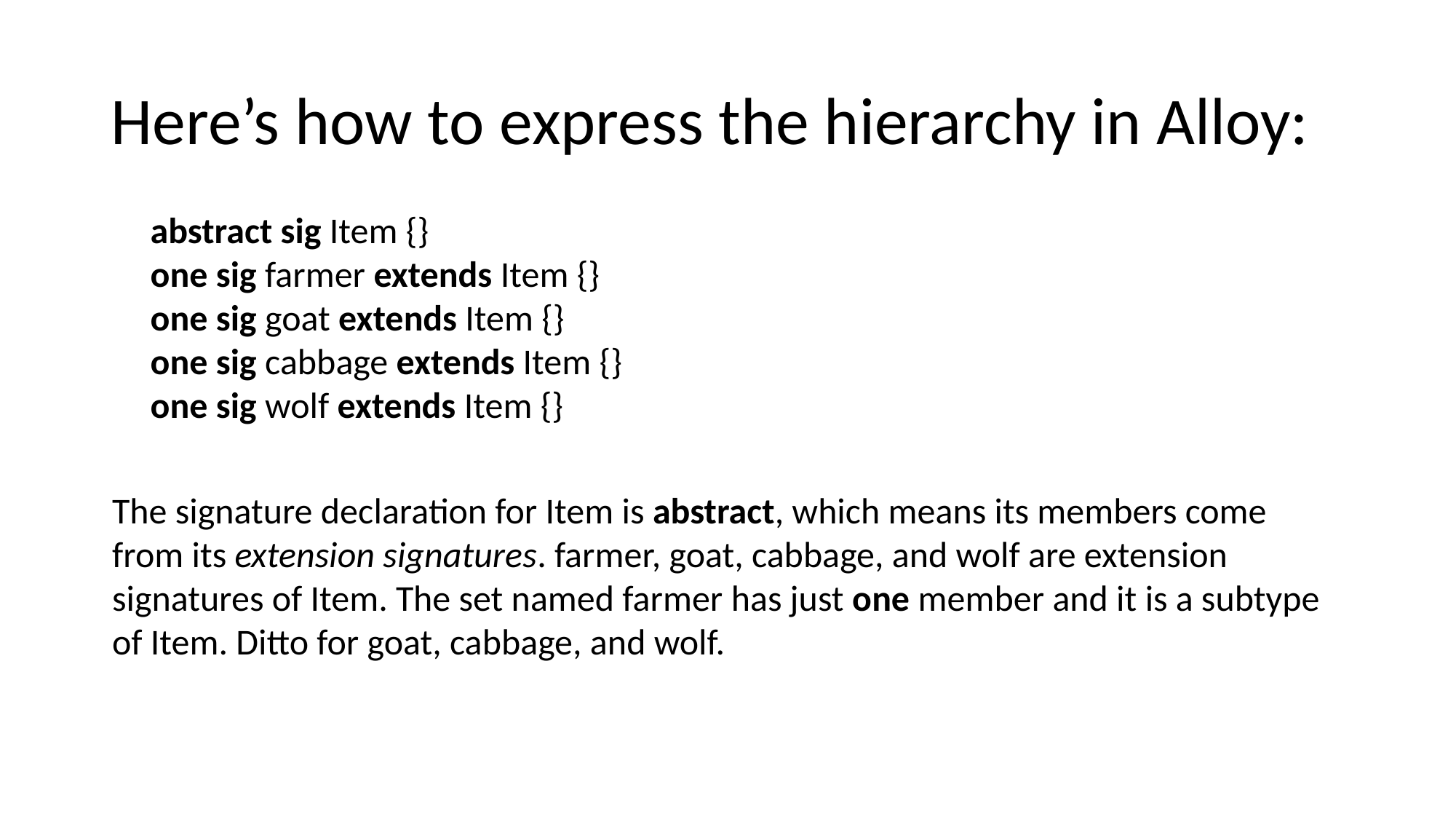

# Here’s how to express the hierarchy in Alloy:
abstract sig Item {}
one sig farmer extends Item {}
one sig goat extends Item {}
one sig cabbage extends Item {}
one sig wolf extends Item {}
The signature declaration for Item is abstract, which means its members come from its extension signatures. farmer, goat, cabbage, and wolf are extension signatures of Item. The set named farmer has just one member and it is a subtype of Item. Ditto for goat, cabbage, and wolf.